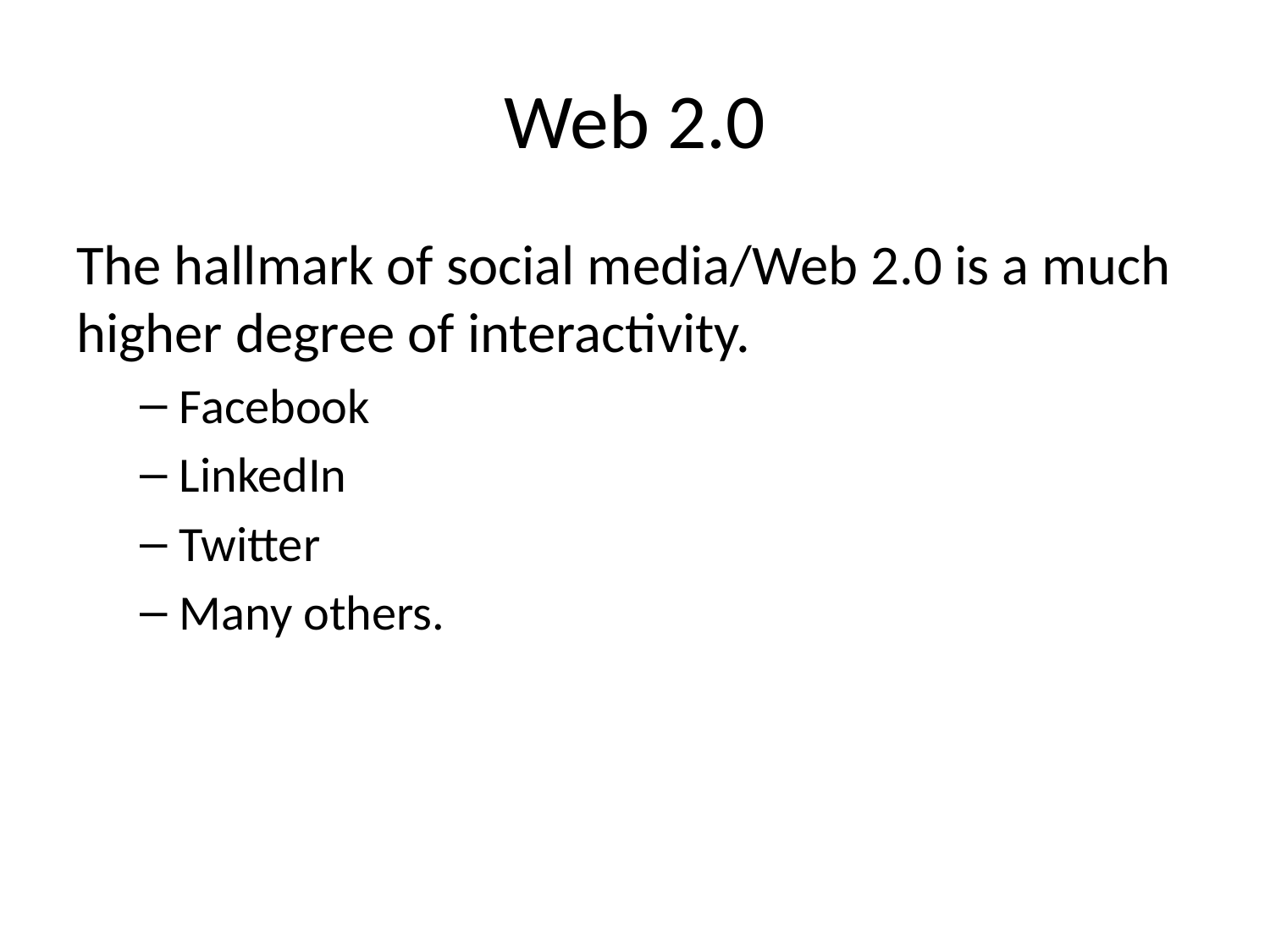

# Web 2.0
The hallmark of social media/Web 2.0 is a much higher degree of interactivity.
Facebook
LinkedIn
Twitter
Many others.